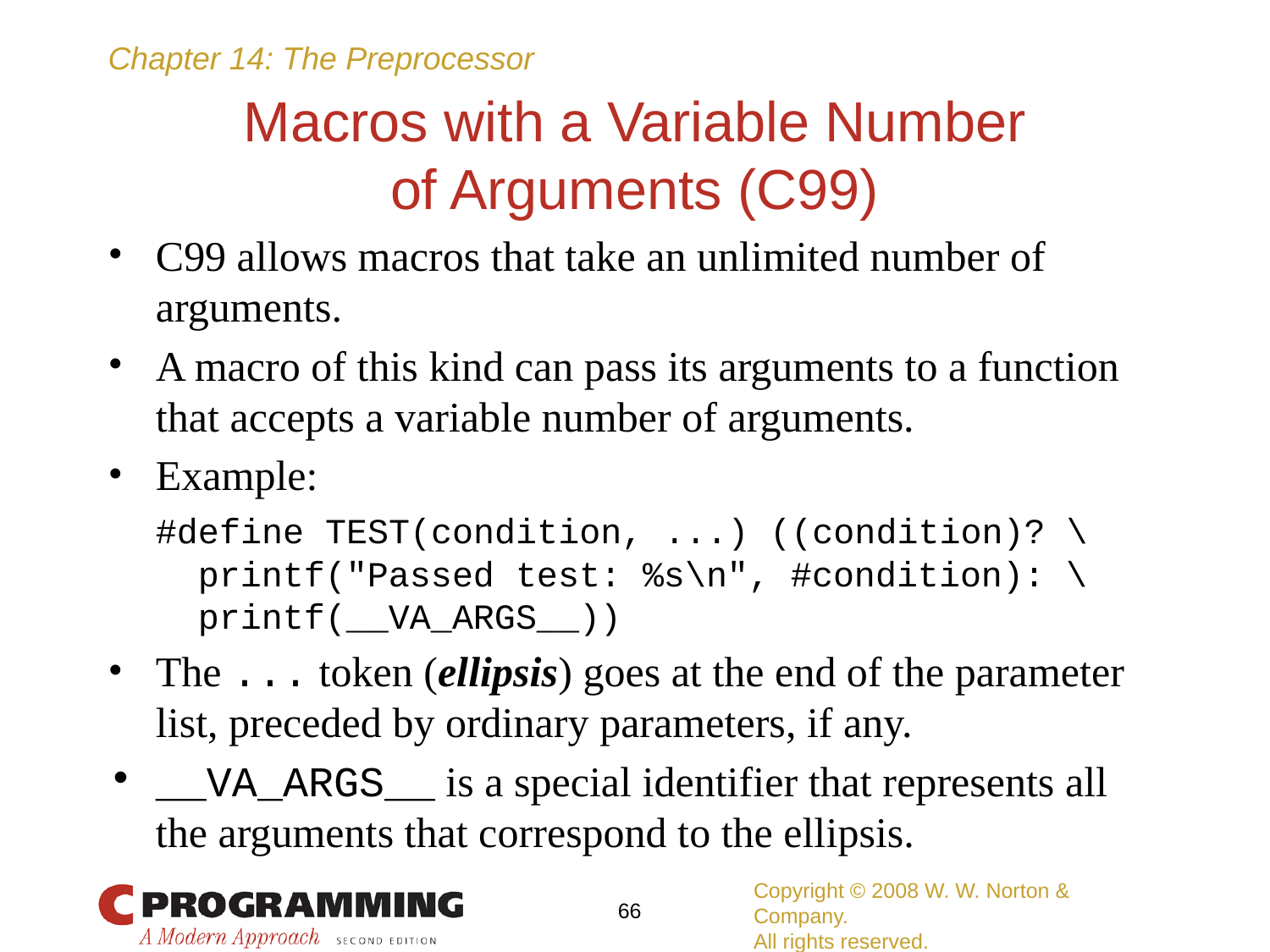

# Macros with a Variable Number of Arguments (C99)
C99 allows macros that take an unlimited number of arguments.
A macro of this kind can pass its arguments to a function that accepts a variable number of arguments.
Example:
	#define TEST(condition, ...) ((condition)? \
	  printf("Passed test: %s\n", #condition): \
	  printf(__VA_ARGS__))
The ... token (ellipsis) goes at the end of the parameter list, preceded by ordinary parameters, if any.
__VA_ARGS__ is a special identifier that represents all the arguments that correspond to the ellipsis.
Copyright © 2008 W. W. Norton & Company.
All rights reserved.
66